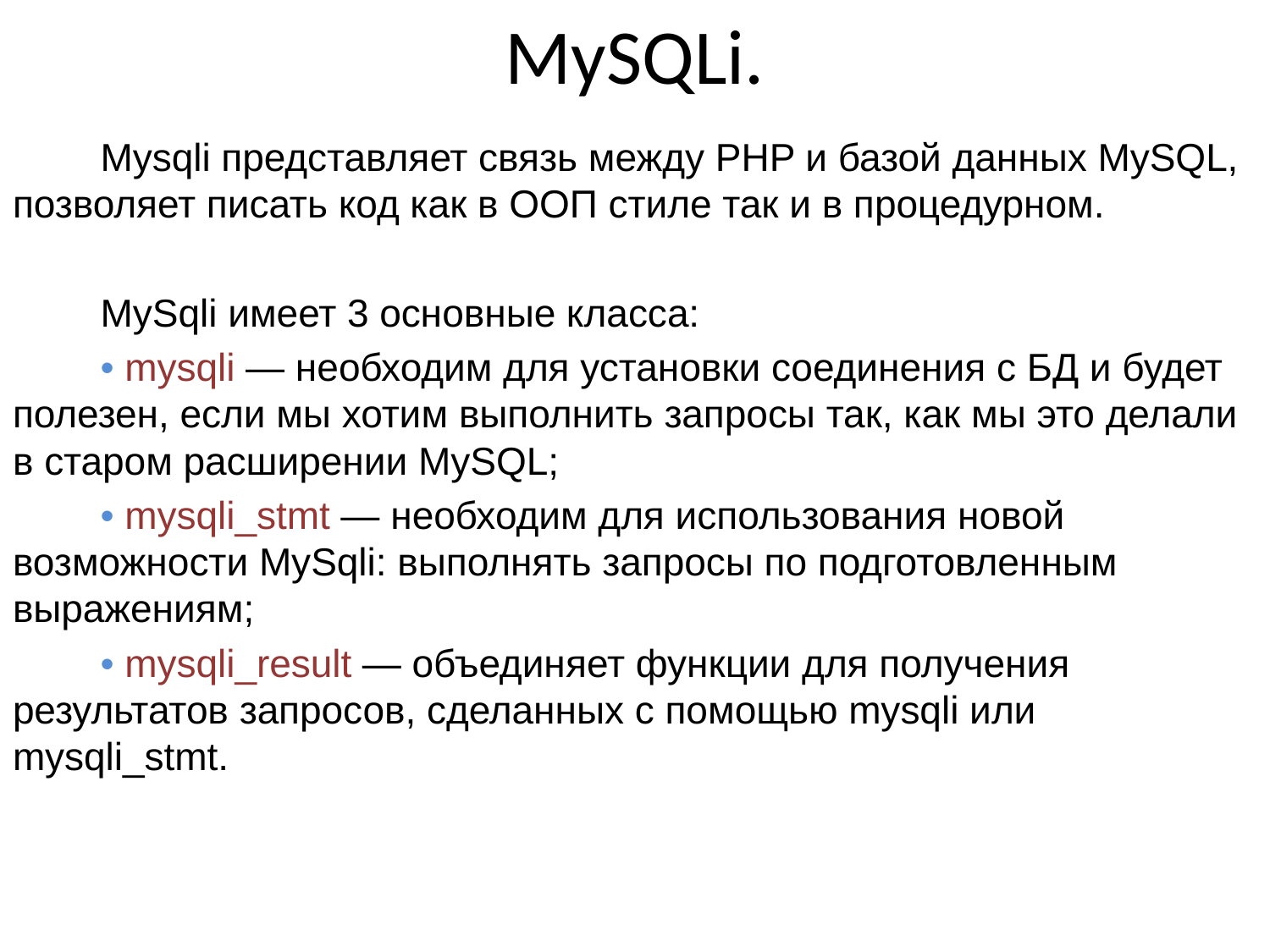

# MySQLi.
	Mysqli представляет связь между PHP и базой данных MySQL, позволяет писать код как в ООП стиле так и в процедурном.

	MySqli имеет 3 основные класса:
	• mysqli — необходим для установки соединения с БД и будет полезен, если мы хотим выполнить запросы так, как мы это делали в старом расширении MySQL;
	• mysqli_stmt — необходим для использования новой возможности MySqli: выполнять запросы по подготовленным выражениям;
	• mysqli_result — объединяет функции для получения результатов запросов, сделанных с помощью mysqli или mysqli_stmt.